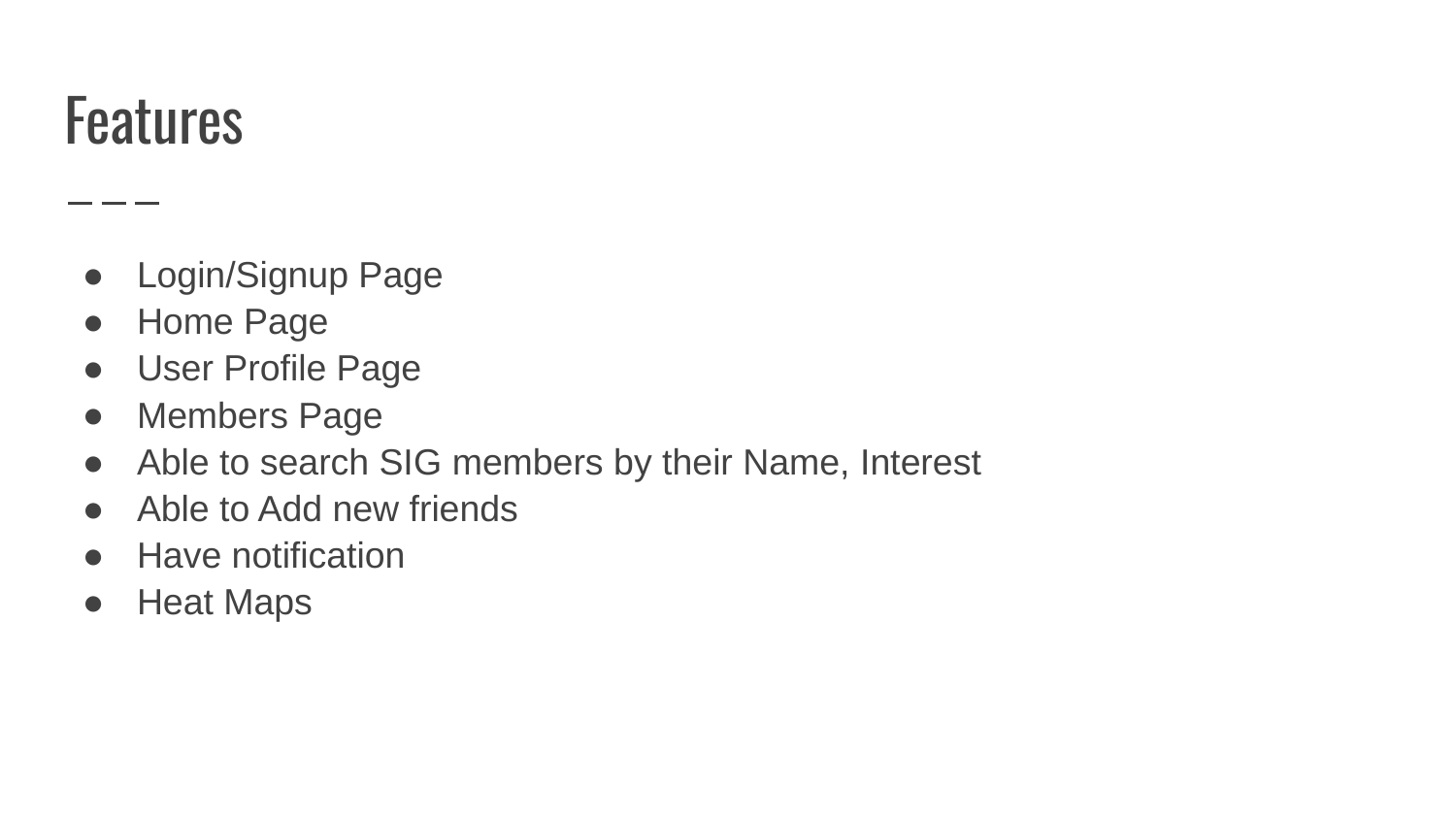

# Features
Login/Signup Page
Home Page
User Profile Page
Members Page
Able to search SIG members by their Name, Interest
Able to Add new friends
Have notification
Heat Maps